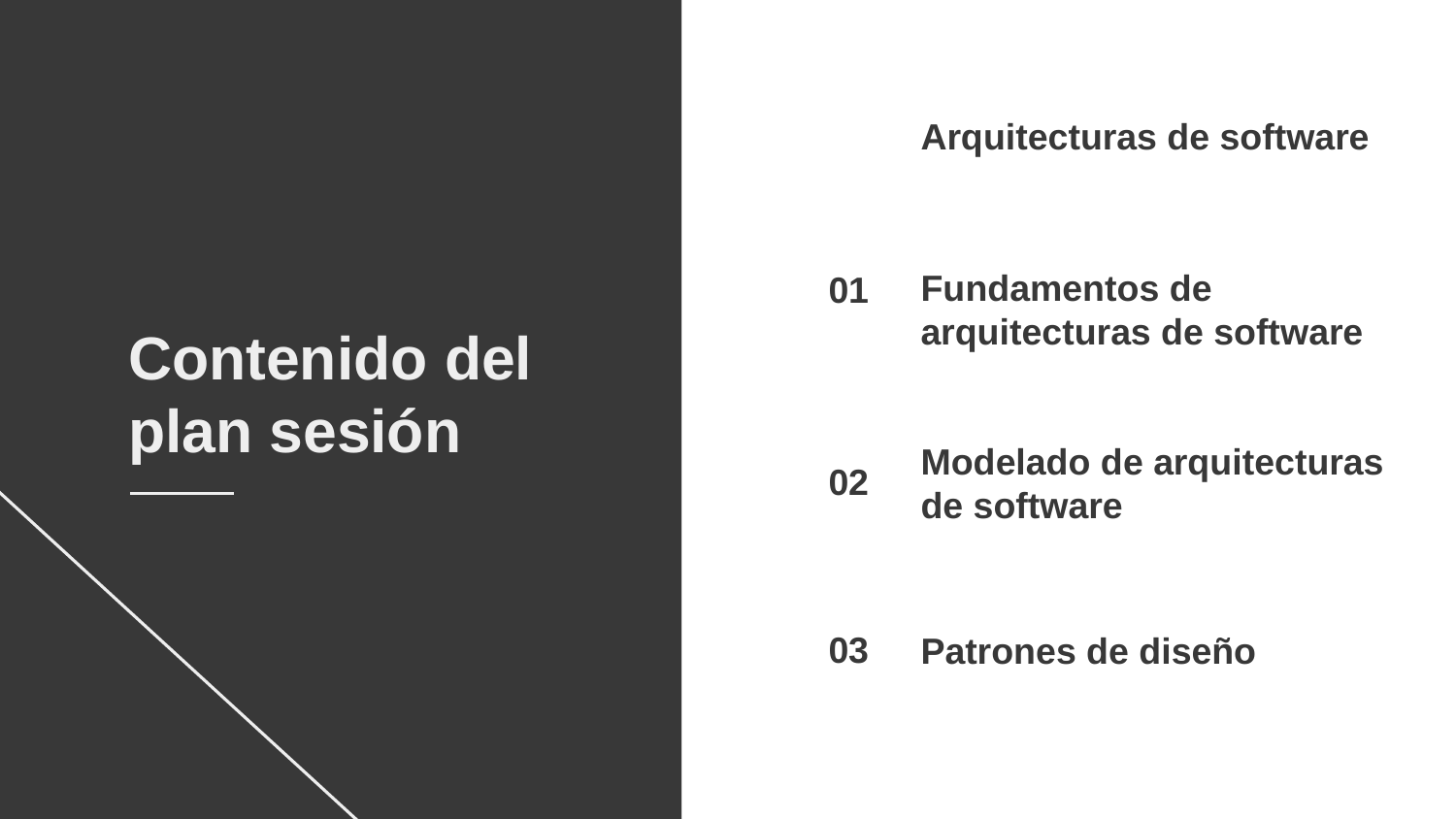

Arquitecturas de software
01
# Fundamentos de arquitecturas de software
Contenido del plan sesión
Modelado de arquitecturas de software
02
Patrones de diseño
03